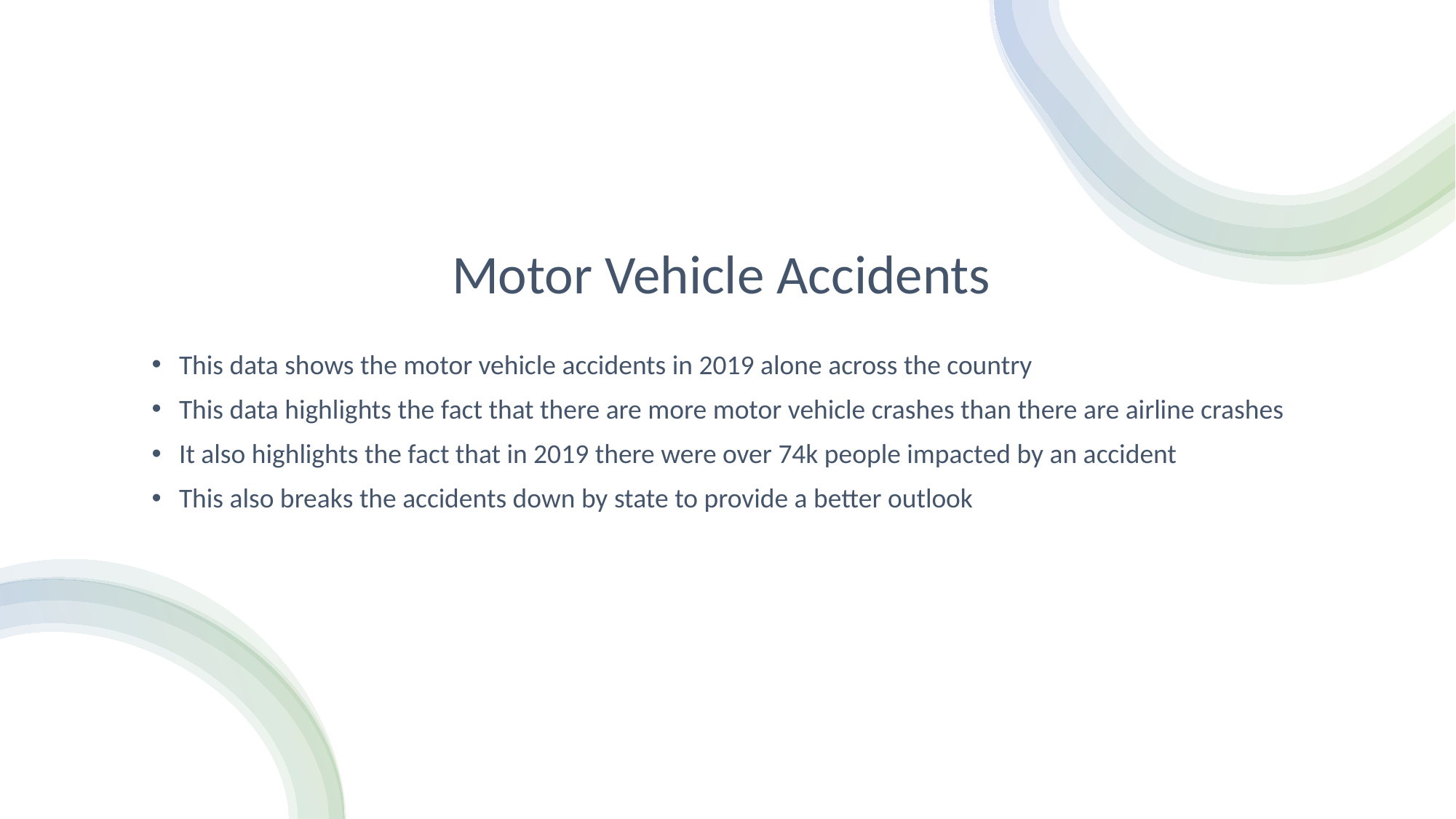

# Motor Vehicle Accidents
This data shows the motor vehicle accidents in 2019 alone across the country
This data highlights the fact that there are more motor vehicle crashes than there are airline crashes
It also highlights the fact that in 2019 there were over 74k people impacted by an accident
This also breaks the accidents down by state to provide a better outlook